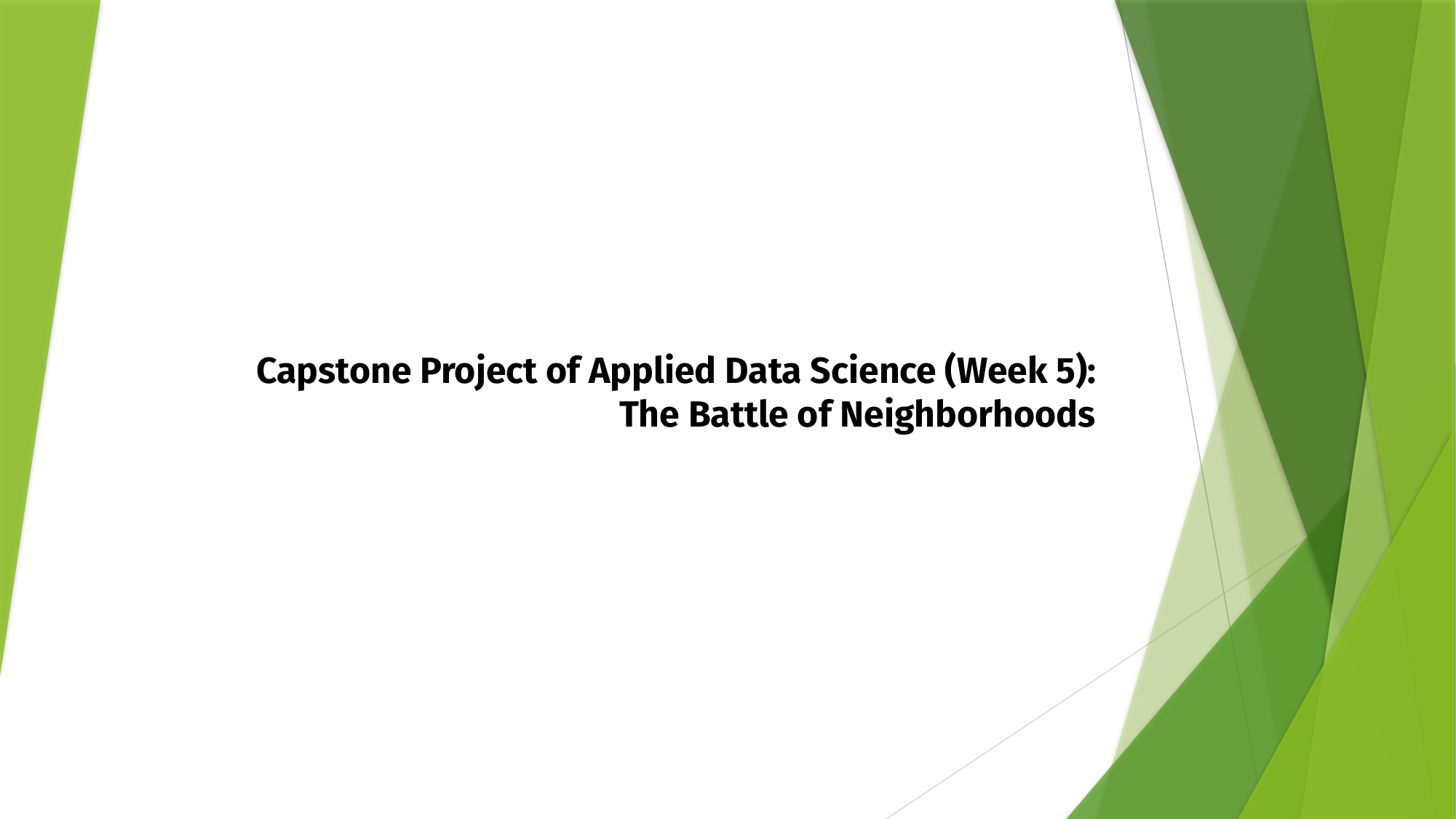

# Capstone Project of Applied Data Science (Week 5): The Battle of Neighborhoods